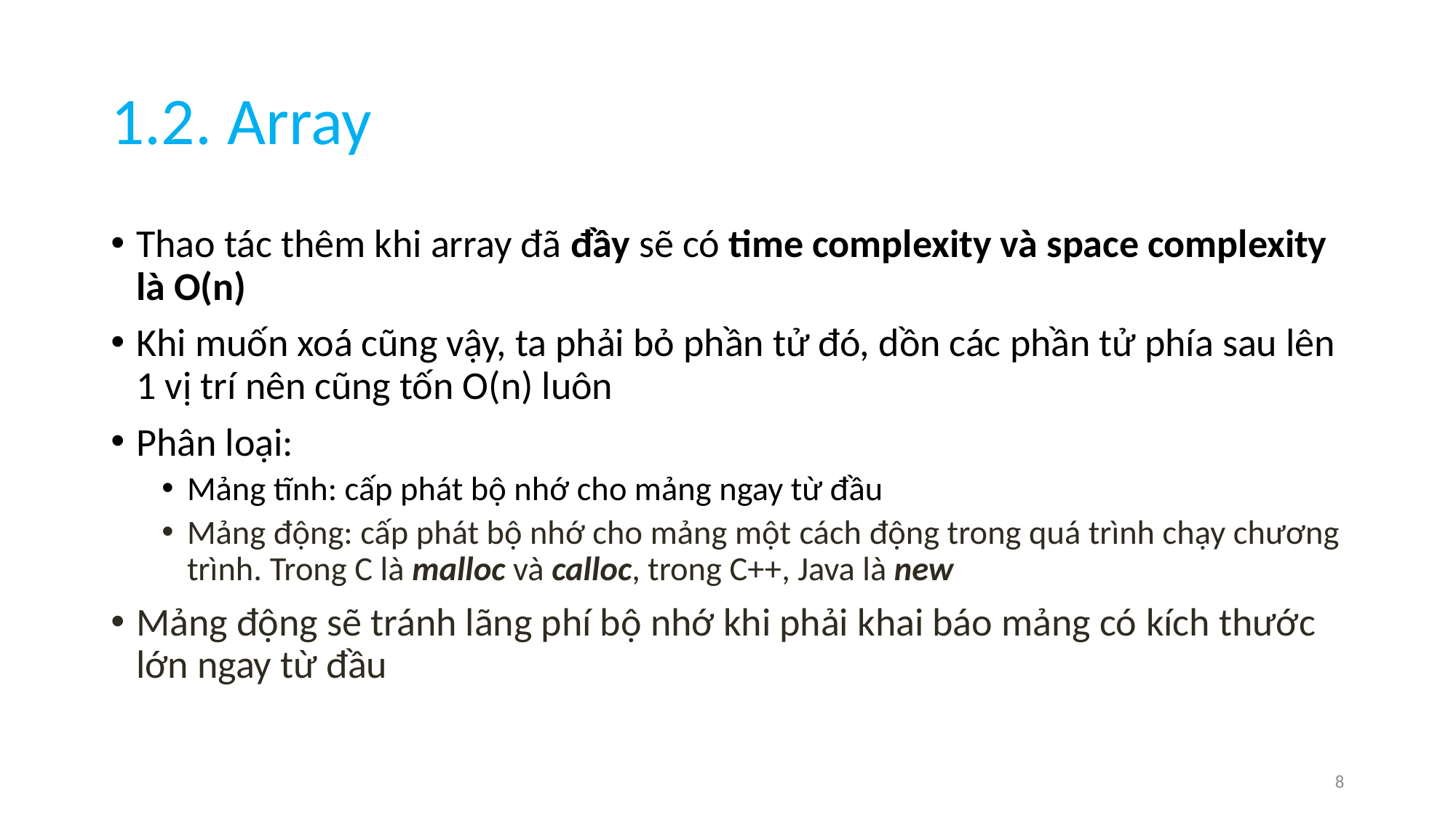

# 1.2. Array
Thao tác thêm khi array đã đầy sẽ có time complexity và space complexity là O(n)
Khi muốn xoá cũng vậy, ta phải bỏ phần tử đó, dồn các phần tử phía sau lên 1 vị trí nên cũng tốn O(n) luôn
Phân loại:
Mảng tĩnh: cấp phát bộ nhớ cho mảng ngay từ đầu
Mảng động: cấp phát bộ nhớ cho mảng một cách động trong quá trình chạy chương trình. Trong C là malloc và calloc, trong C++, Java là new
Mảng động sẽ tránh lãng phí bộ nhớ khi phải khai báo mảng có kích thước lớn ngay từ đầu
8